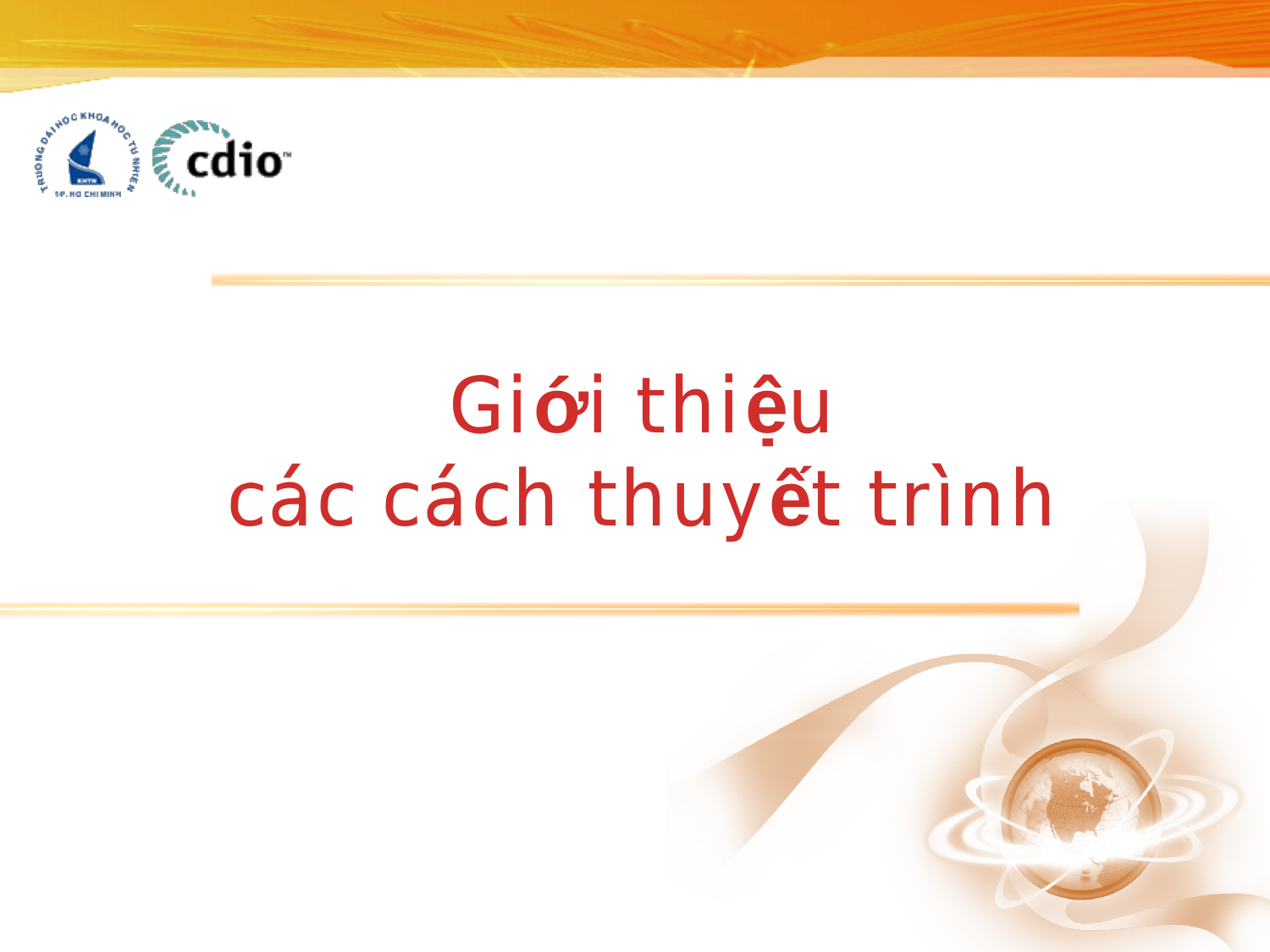

# Giới thiệu các cách thuyết trình